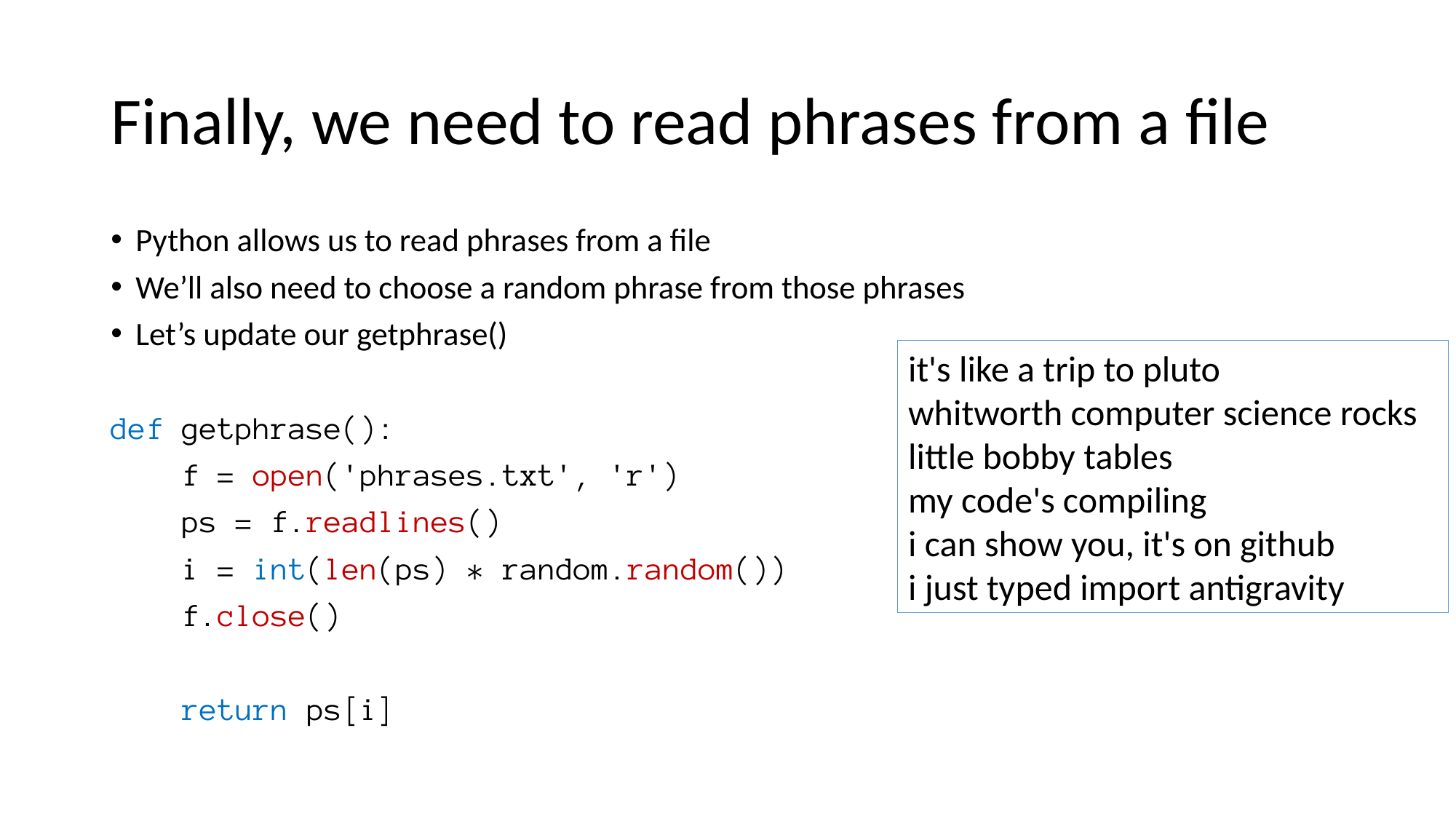

# Finally, we need to read phrases from a file
Python allows us to read phrases from a file
We’ll also need to choose a random phrase from those phrases
Let’s update our getphrase()

def getphrase():
    f = open('phrases.txt', 'r')
    ps = f.readlines()
    i = int(len(ps) * random.random())
    f.close()

    return ps[i]
it's like a trip to pluto
whitworth computer science rocks
little bobby tables
my code's compiling
i can show you, it's on github
i just typed import antigravity